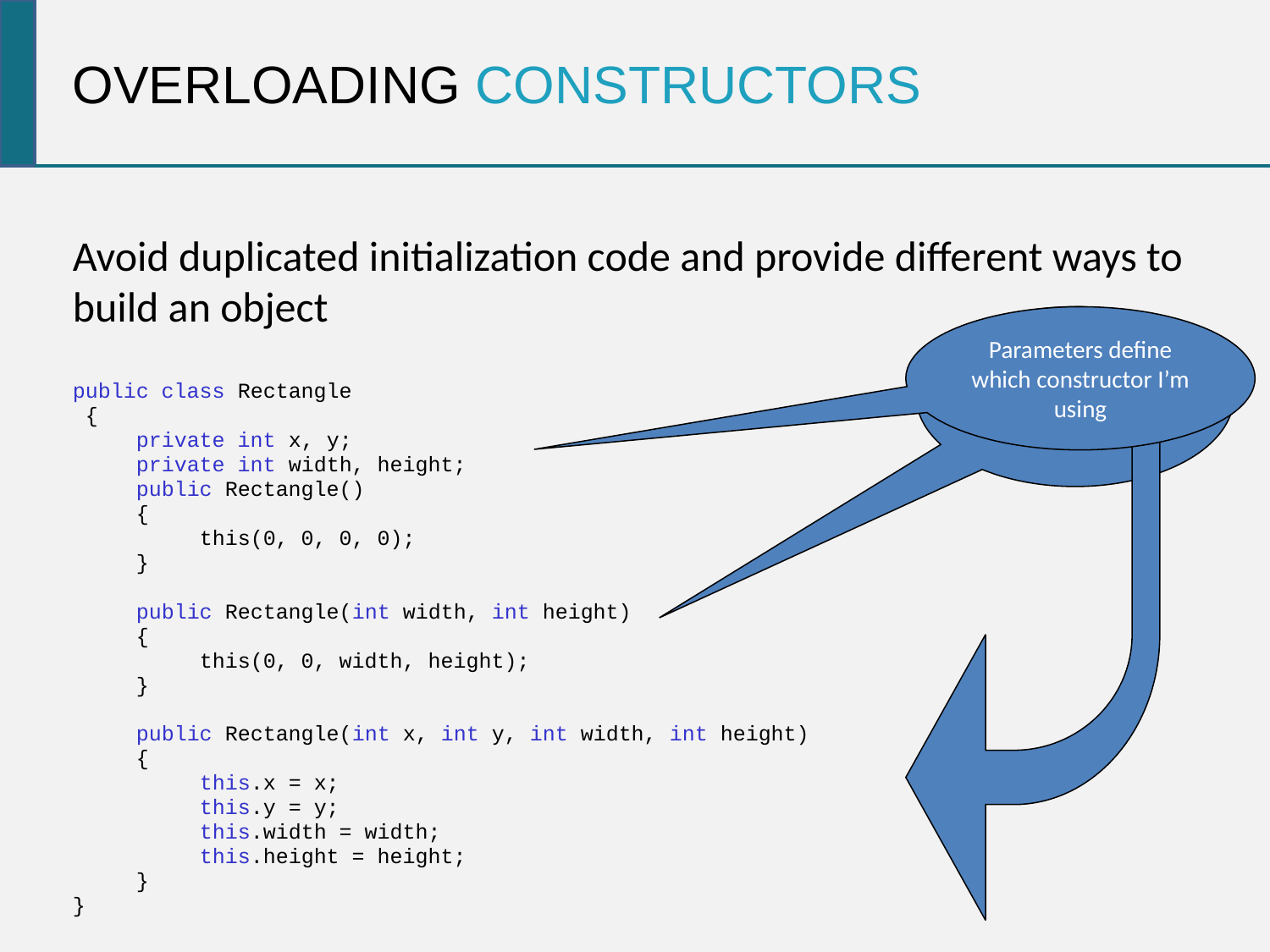

Overloading constructors

Avoid duplicated initialization code and provide different ways to build an object

public class Rectangle
 {
private int x, y;
private int width, height;
public Rectangle()
{
this(0, 0, 0, 0);
}

public Rectangle(int width, int height)
{
this(0, 0, width, height);
}

public Rectangle(int x, int y, int width, int height)
{
this.x = x;
this.y = y;
this.width = width;
this.height = height;
}
}
Parameters define which constructor I’m using